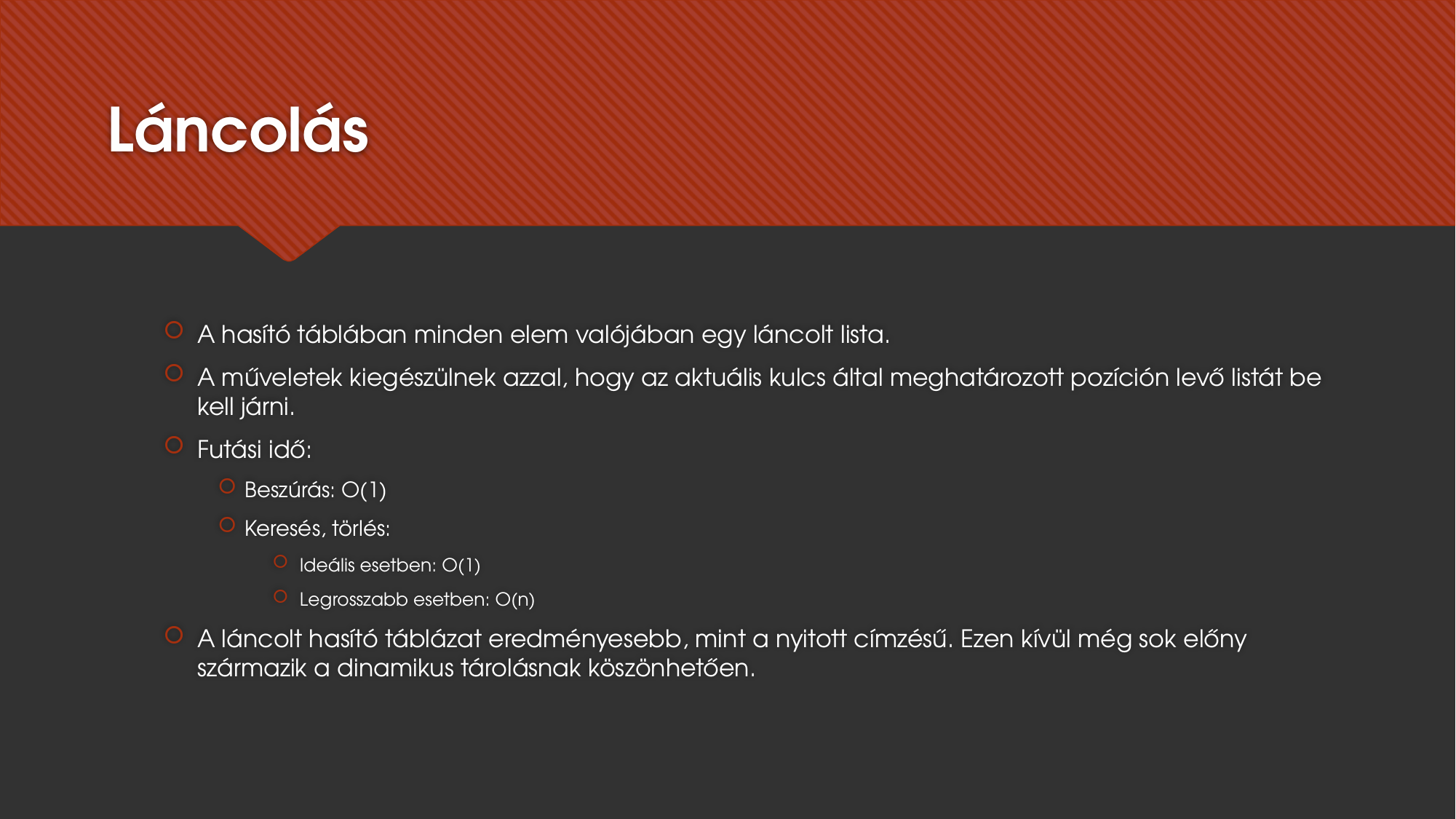

# Láncolás
A hasító táblában minden elem valójában egy láncolt lista.
A műveletek kiegészülnek azzal, hogy az aktuális kulcs által meghatározott pozíción levő listát be kell járni.
Futási idő:
Beszúrás: O(1)
Keresés, törlés:
Ideális esetben: O(1)
Legrosszabb esetben: O(n)
A láncolt hasító táblázat eredményesebb, mint a nyitott címzésű. Ezen kívül még sok előny származik a dinamikus tárolásnak köszönhetően.